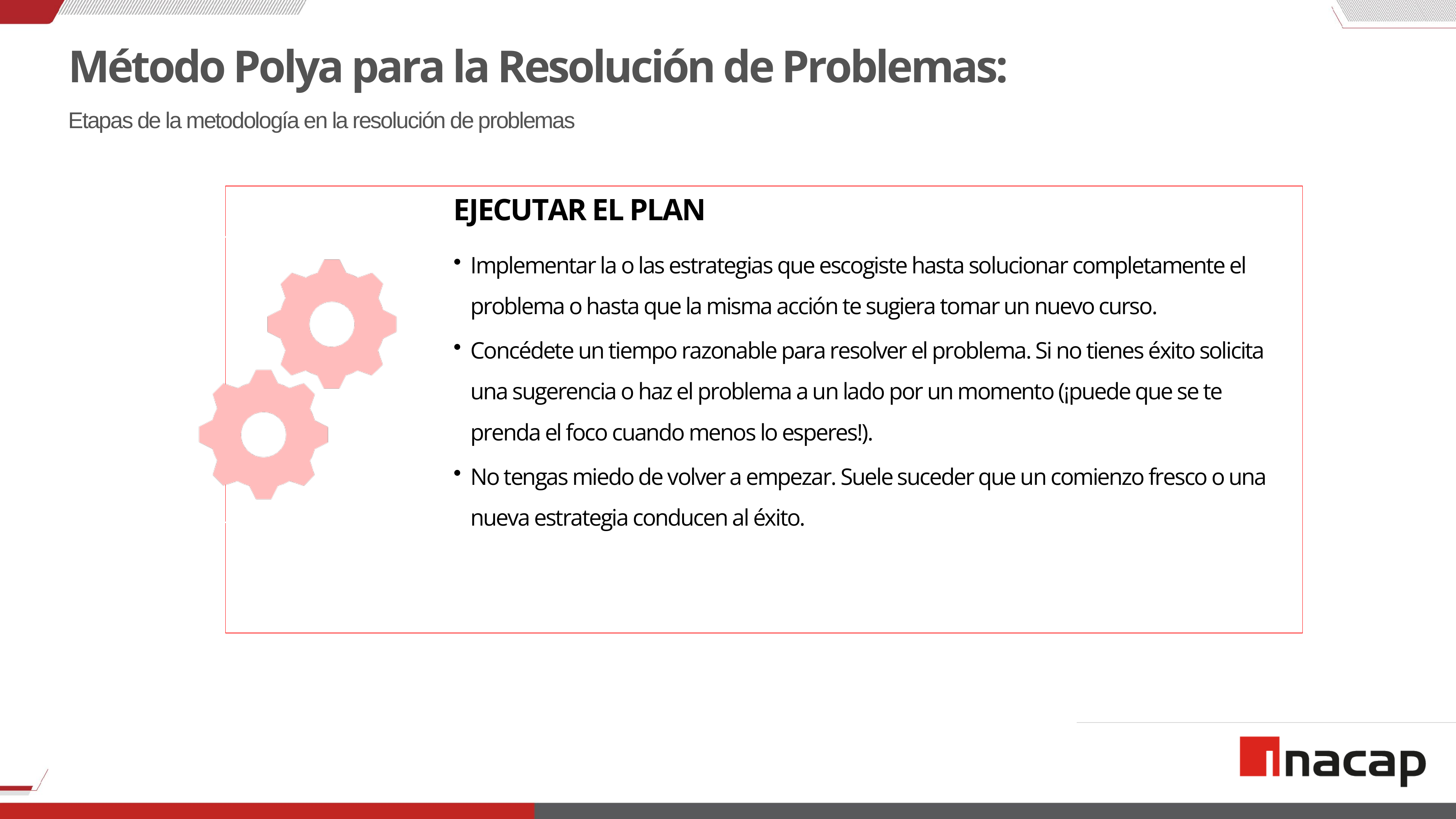

# Método Polya para la Resolución de Problemas:
Etapas de la metodología en la resolución de problemas
EJECUTAR EL PLAN
Implementar la o las estrategias que escogiste hasta solucionar completamente el problema o hasta que la misma acción te sugiera tomar un nuevo curso.
Concédete un tiempo razonable para resolver el problema. Si no tienes éxito solicita una sugerencia o haz el problema a un lado por un momento (¡puede que se te prenda el foco cuando menos lo esperes!).
No tengas miedo de volver a empezar. Suele suceder que un comienzo fresco o una nueva estrategia conducen al éxito.